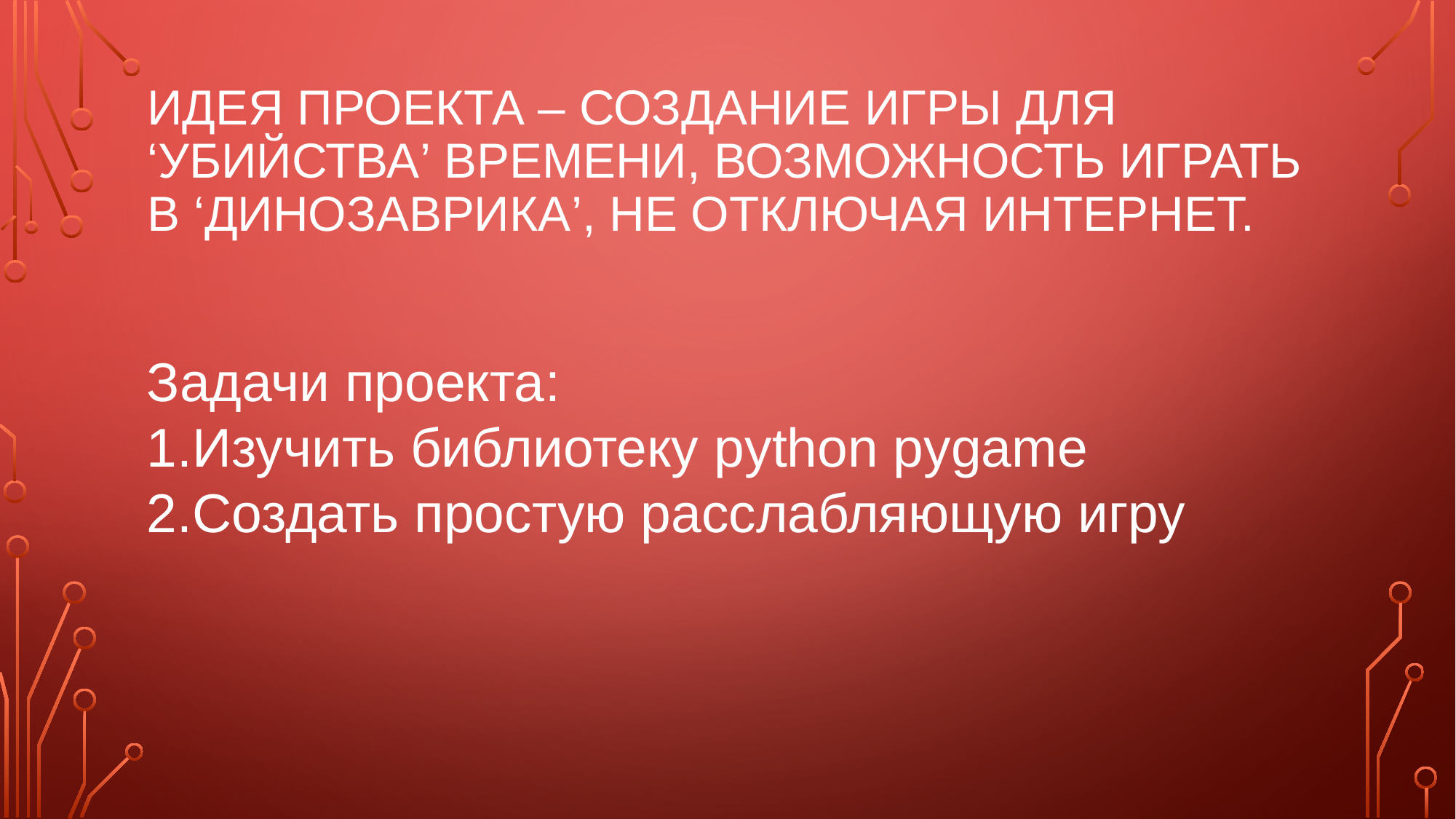

# Идея проекта – создание игры для ‘УБИйСТВА’ ВРЕМЕНИ, возможность играть в ‘Динозаврика’, не отключая интернет.
Задачи проекта:
1.Изучить библиотеку python pygame
2.Создать простую расслабляющую игру